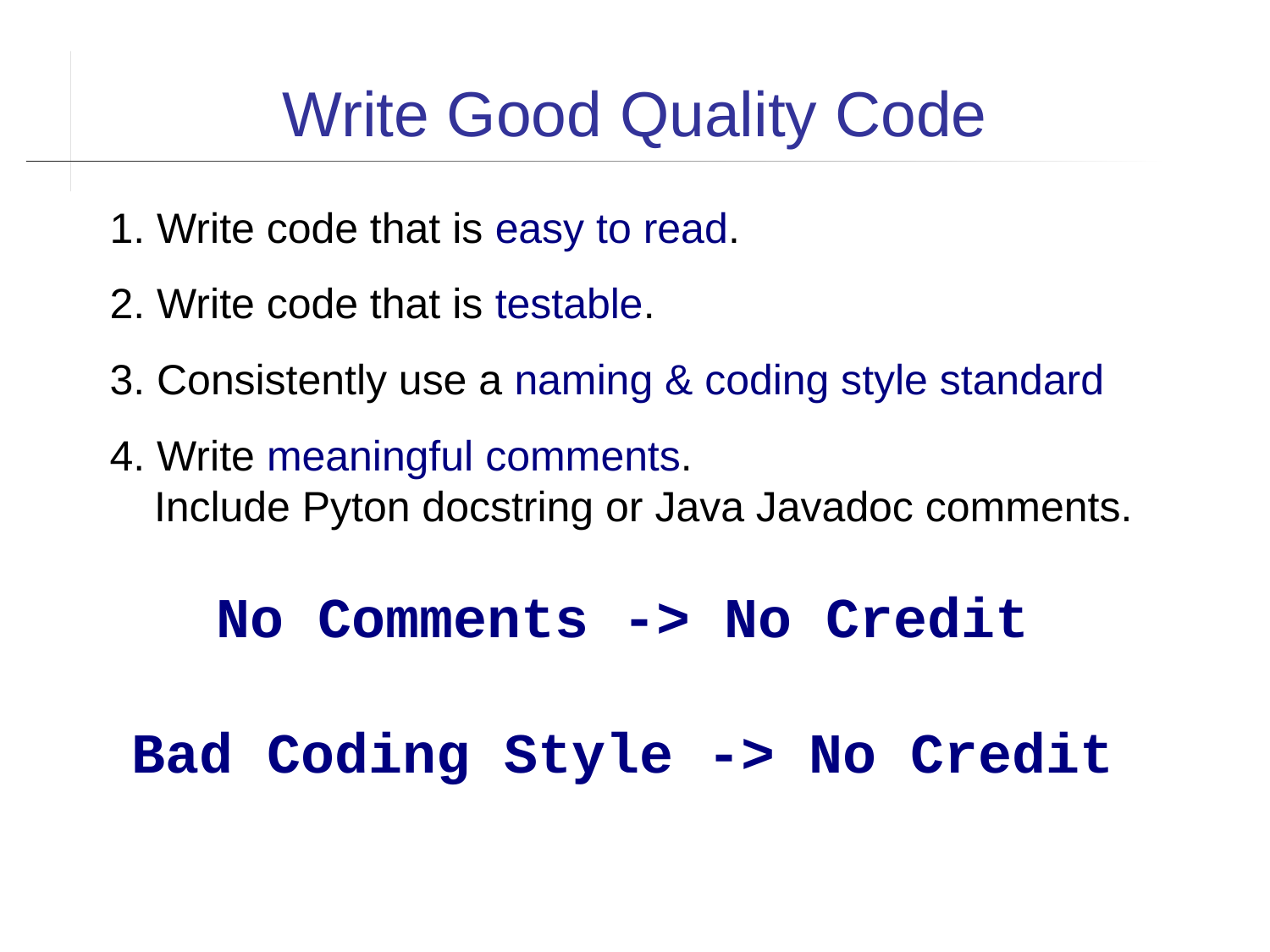

Write Good Quality Code
1. Write code that is easy to read.
2. Write code that is testable.
3. Consistently use a naming & coding style standard
4. Write meaningful comments.
Include Pyton docstring or Java Javadoc comments.

No Comments -> No Credit

Bad Coding Style -> No Credit